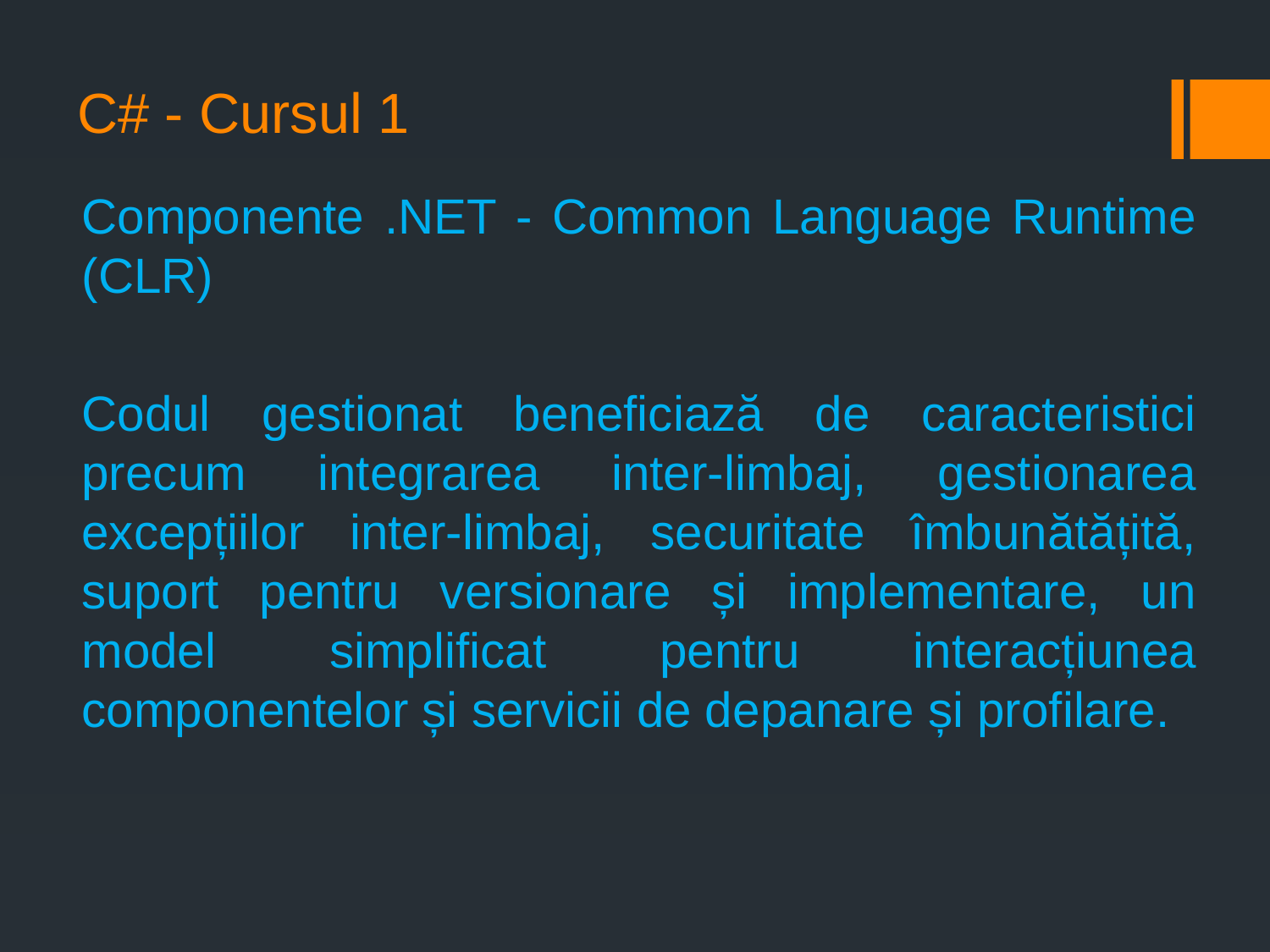

# C# - Cursul 1
Componente .NET - Common Language Runtime (CLR)

Codul gestionat beneficiază de caracteristici precum integrarea inter-limbaj, gestionarea excepțiilor inter-limbaj, securitate îmbunătățită, suport pentru versionare și implementare, un model simplificat pentru interacțiunea componentelor și servicii de depanare și profilare.